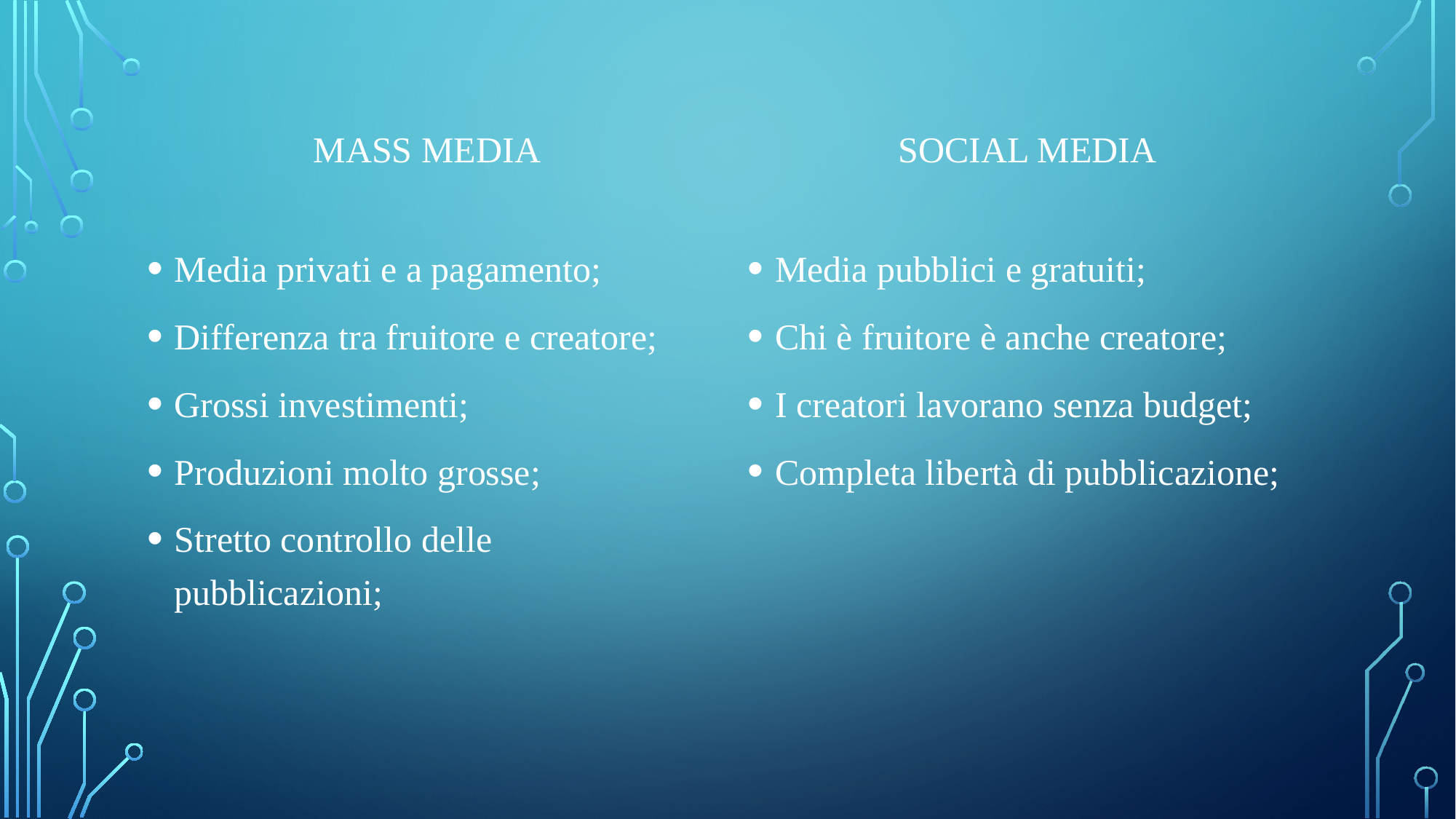

SOCIAL MEDIA
MASS MEDIA
Media privati e a pagamento;
Differenza tra fruitore e creatore;
Grossi investimenti;
Produzioni molto grosse;
Stretto controllo delle pubblicazioni;

Media pubblici e gratuiti;
Chi è fruitore è anche creatore;
I creatori lavorano senza budget;
Completa libertà di pubblicazione;